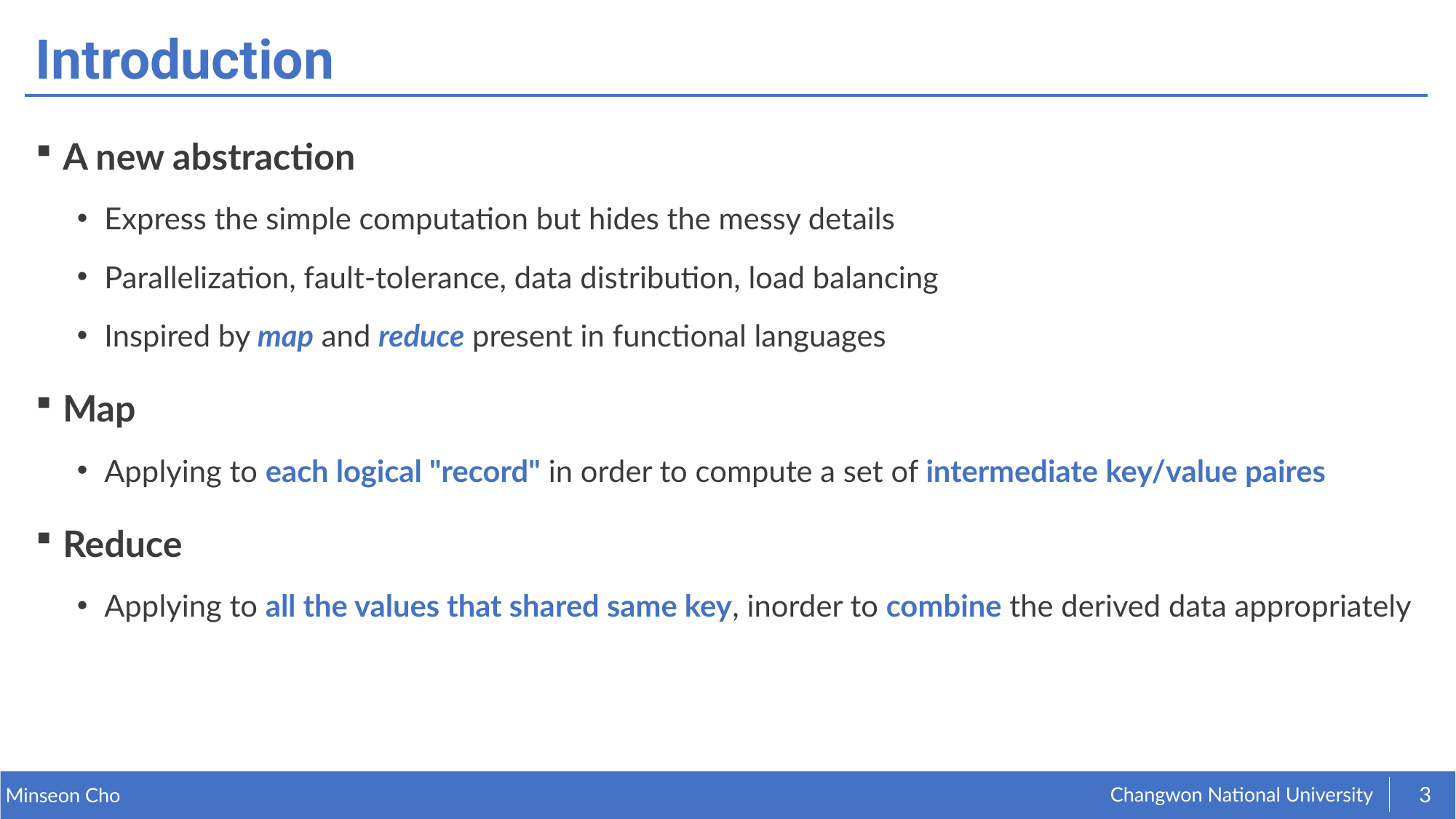

# Introduction
A new abstraction
Express the simple computation but hides the messy details
Parallelization, fault-tolerance, data distribution, load balancing
Inspired by map and reduce present in functional languages
Map
Applying to each logical "record" in order to compute a set of intermediate key/value paires
Reduce
Applying to all the values that shared same key, inorder to combine the derived data appropriately

3